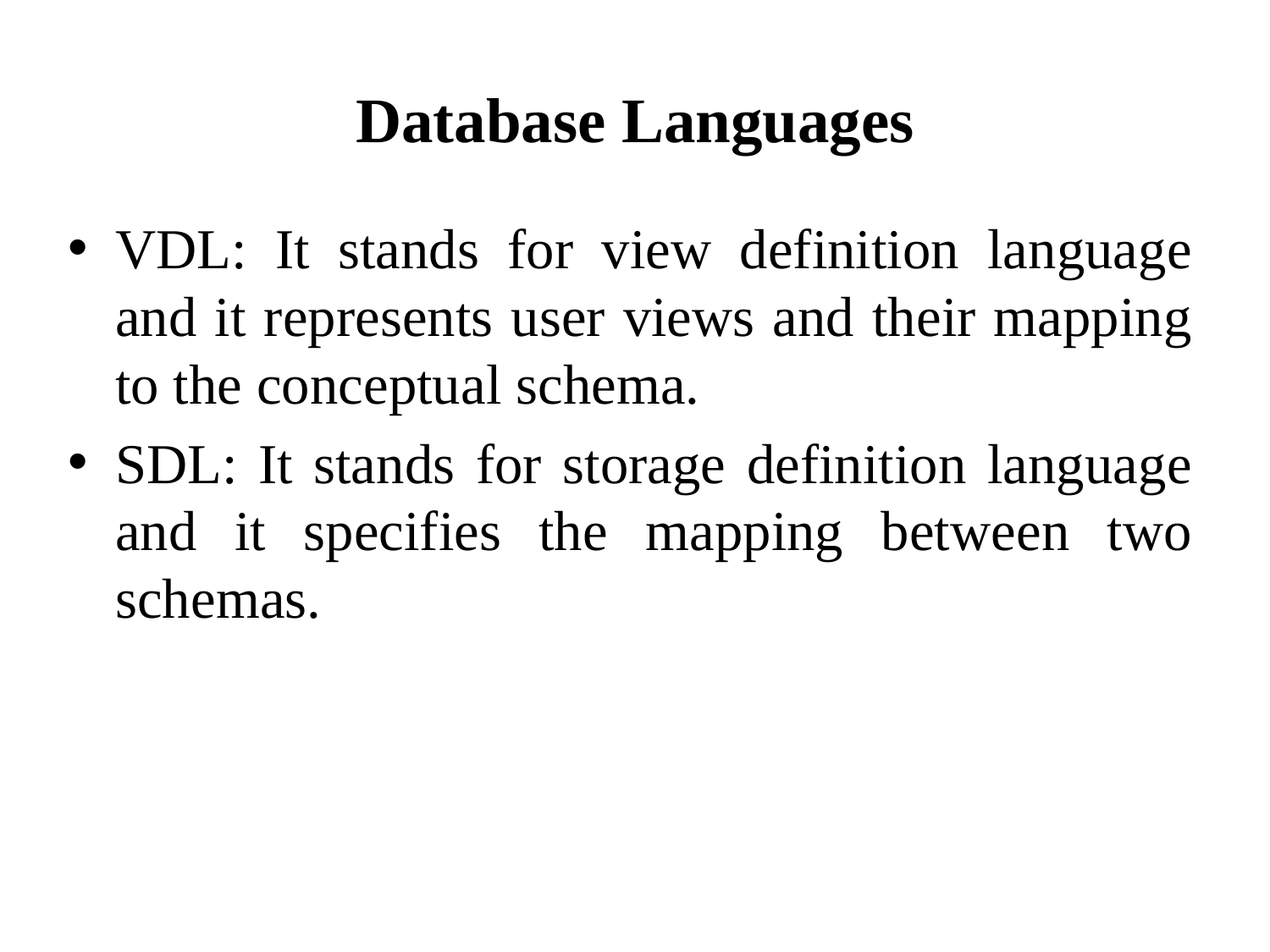

# Database Languages
VDL: It stands for view definition language and it represents user views and their mapping to the conceptual schema.
SDL: It stands for storage definition language and it specifies the mapping between two schemas.